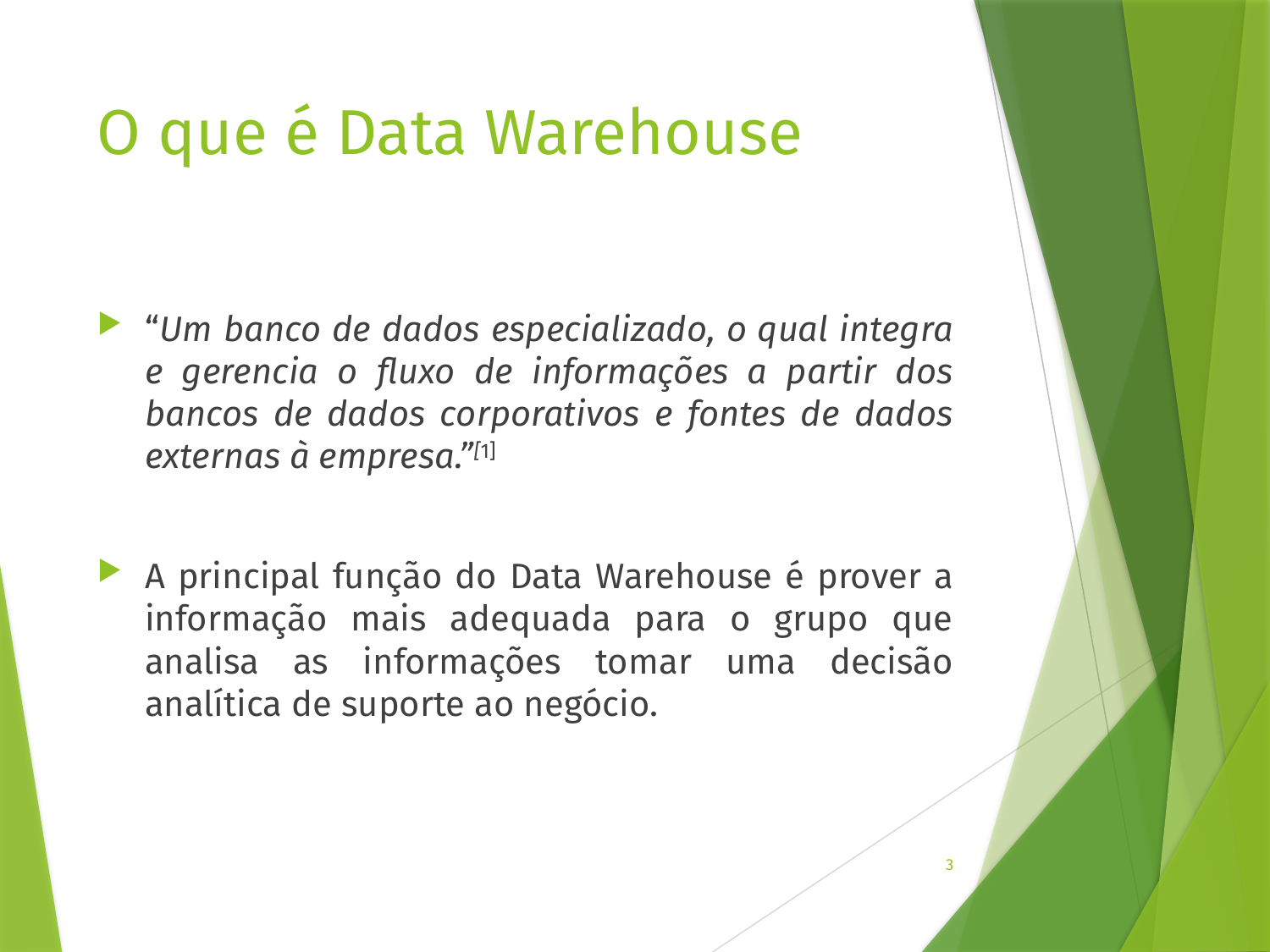

# O que é Data Warehouse
“Um banco de dados especializado, o qual integra e gerencia o fluxo de informações a partir dos bancos de dados corporativos e fontes de dados externas à empresa.”[1]

A principal função do Data Warehouse é prover a informação mais adequada para o grupo que analisa as informações tomar uma decisão analítica de suporte ao negócio.
3